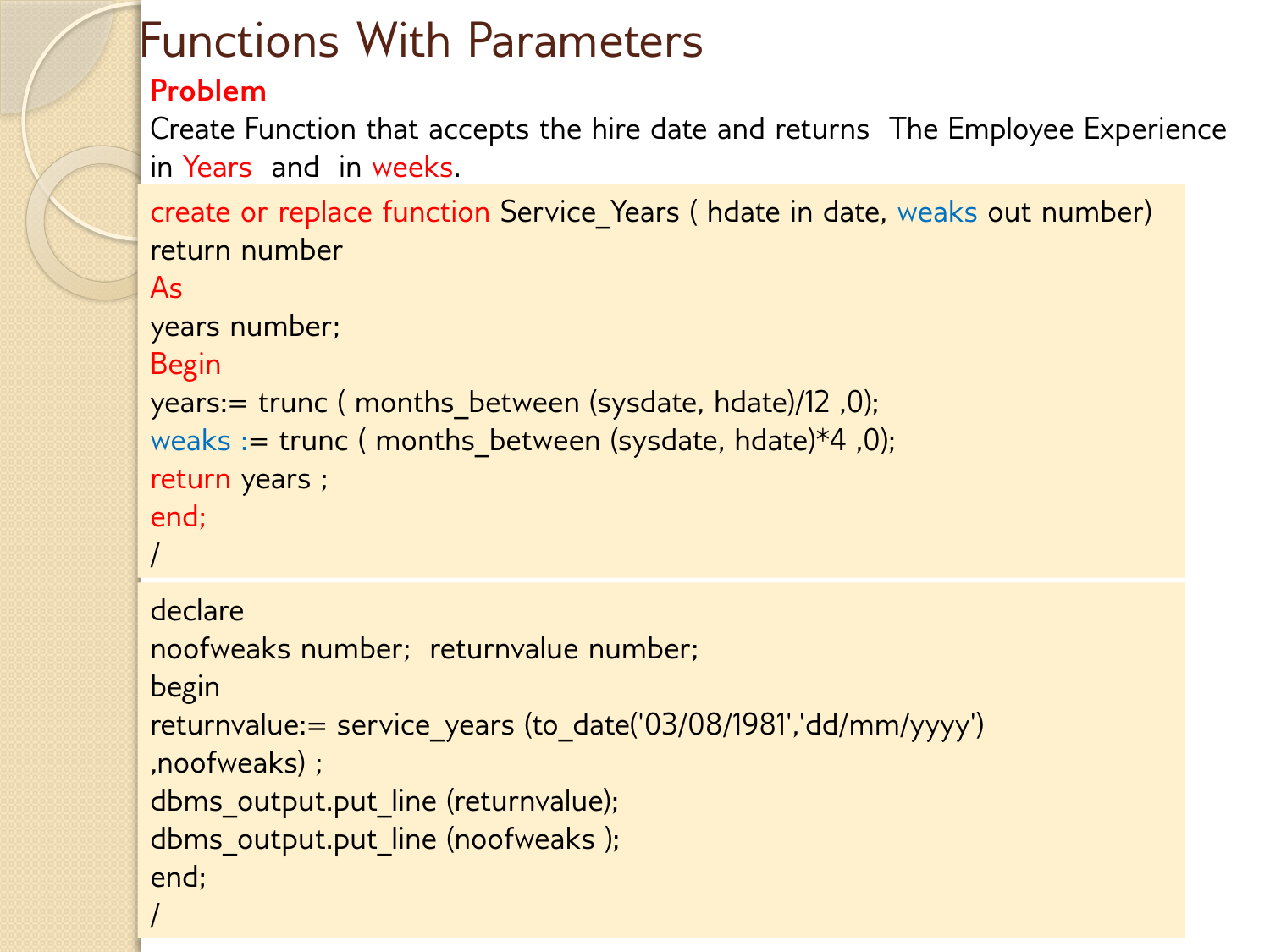

# Functions With Parameters
Problem
Create Function that accepts the hire date and returns  The Employee Experience in Years  and  in weeks.
create or replace function Service_Years ( hdate in date, weaks out number) return number
As
years number;
Begin
years:= trunc ( months_between (sysdate, hdate)/12 ,0);
weaks := trunc ( months_between (sysdate, hdate)*4 ,0);
return years ;
end;
/
declare
noofweaks number;  returnvalue number;
begin
returnvalue:= service_years (to_date('03/08/1981','dd/mm/yyyy')
,noofweaks) ;
dbms_output.put_line (returnvalue);
dbms_output.put_line (noofweaks );
end;
/